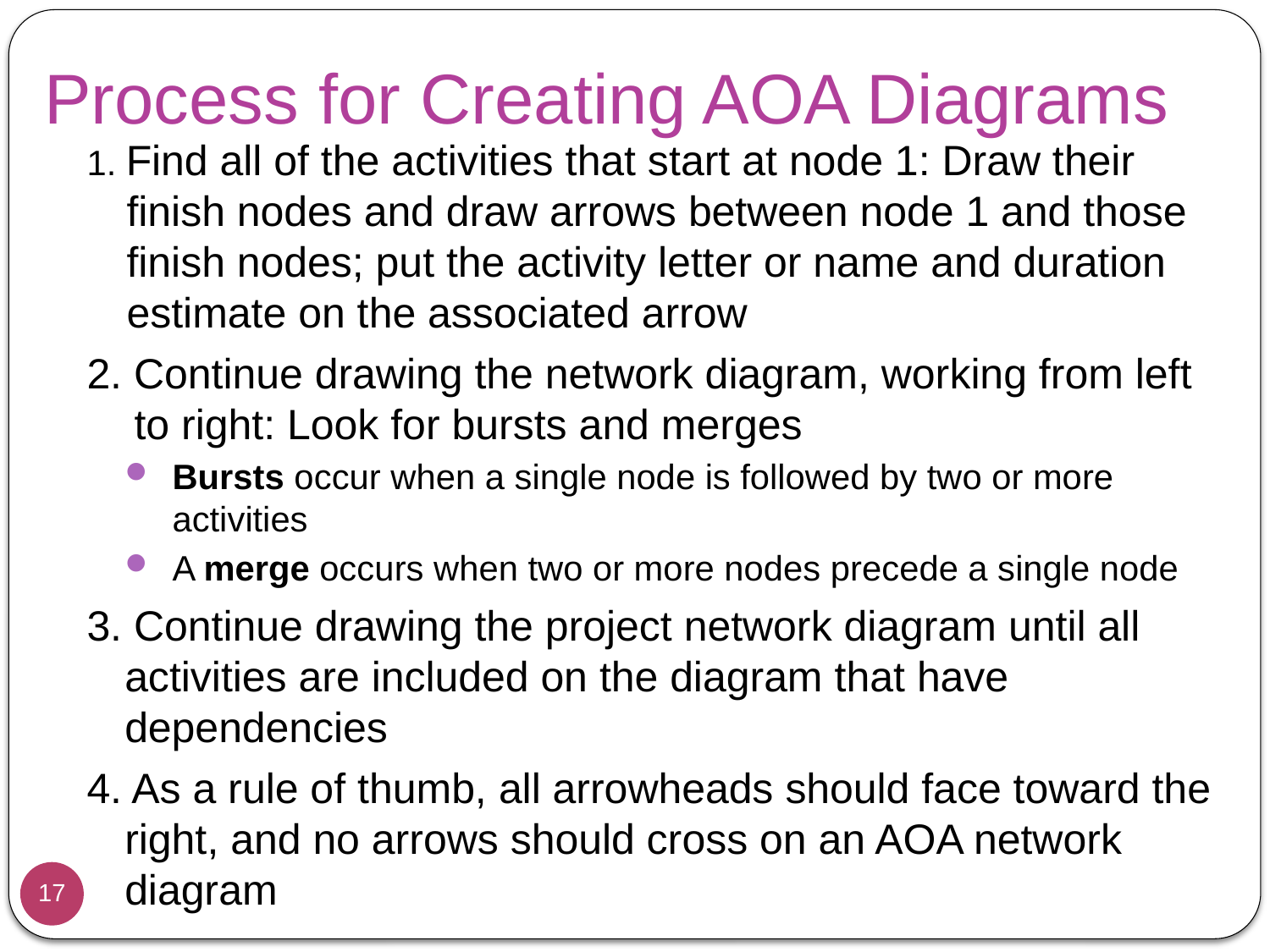

# Process for Creating AOA Diagrams
1. Find all of the activities that start at node 1: Draw their finish nodes and draw arrows between node 1 and those finish nodes; put the activity letter or name and duration estimate on the associated arrow
2. Continue drawing the network diagram, working from left to right: Look for bursts and merges
Bursts occur when a single node is followed by two or more activities
A merge occurs when two or more nodes precede a single node
3. Continue drawing the project network diagram until all activities are included on the diagram that have dependencies
4. As a rule of thumb, all arrowheads should face toward the right, and no arrows should cross on an AOA network diagram
17